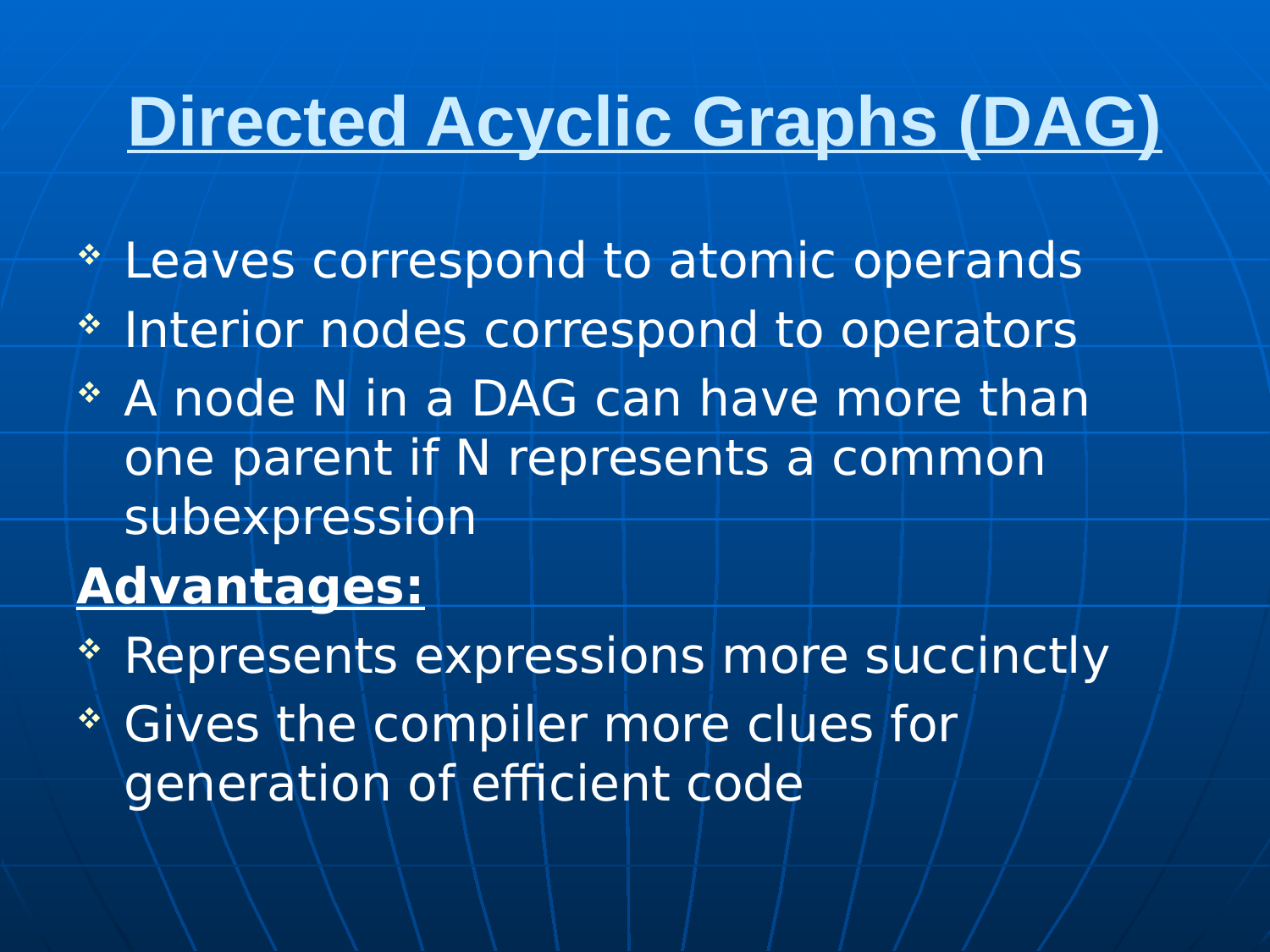

# Directed Acyclic Graphs (DAG)
Leaves correspond to atomic operands
Interior nodes correspond to operators
A node N in a DAG can have more than one parent if N represents a common subexpression
Advantages:
Represents expressions more succinctly
Gives the compiler more clues for generation of efficient code